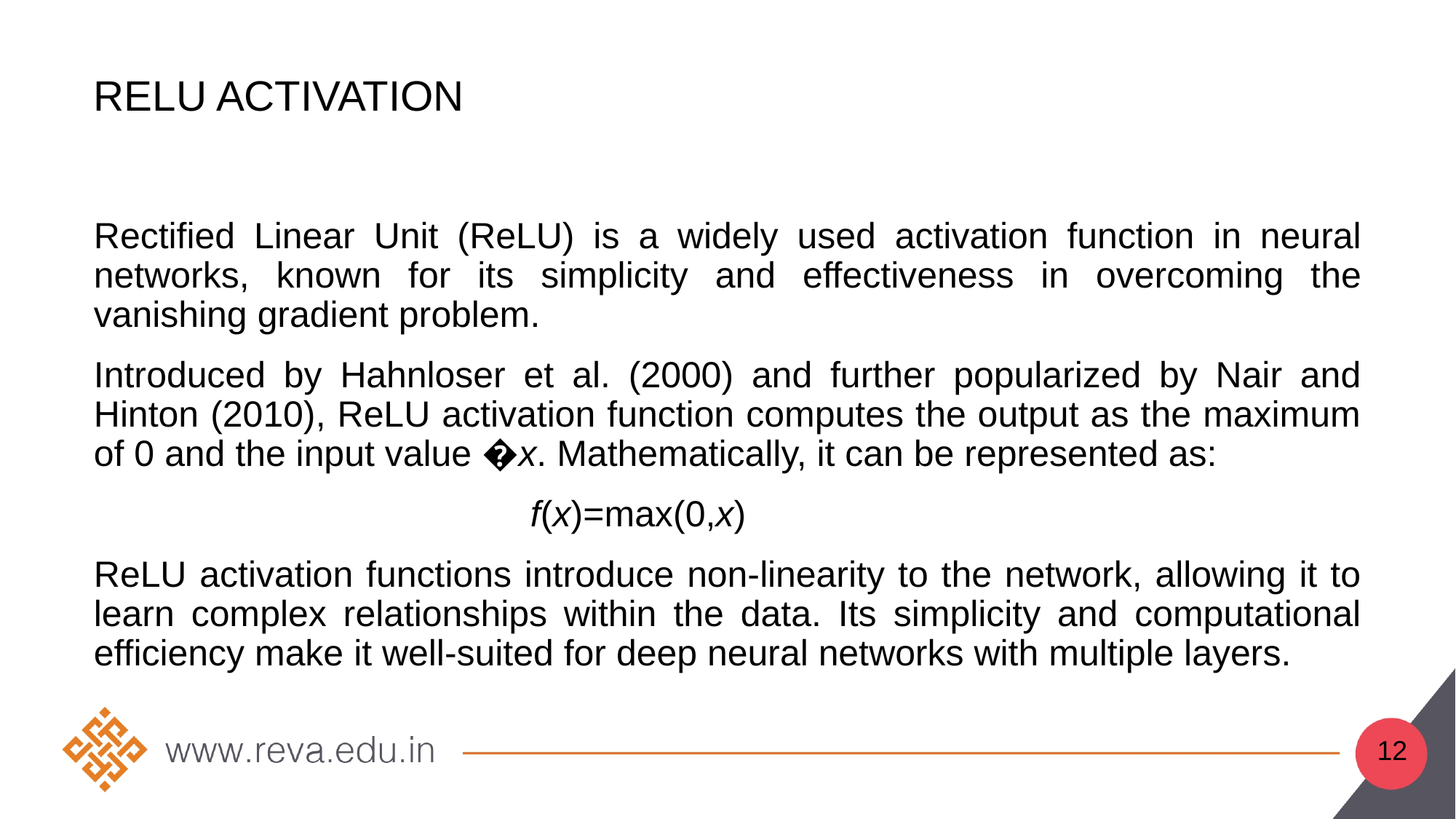

# Relu activation
Rectified Linear Unit (ReLU) is a widely used activation function in neural networks, known for its simplicity and effectiveness in overcoming the vanishing gradient problem.
Introduced by Hahnloser et al. (2000) and further popularized by Nair and Hinton (2010), ReLU activation function computes the output as the maximum of 0 and the input value �x. Mathematically, it can be represented as:
 				f(x)=max(0,x)
ReLU activation functions introduce non-linearity to the network, allowing it to learn complex relationships within the data. Its simplicity and computational efficiency make it well-suited for deep neural networks with multiple layers.

12